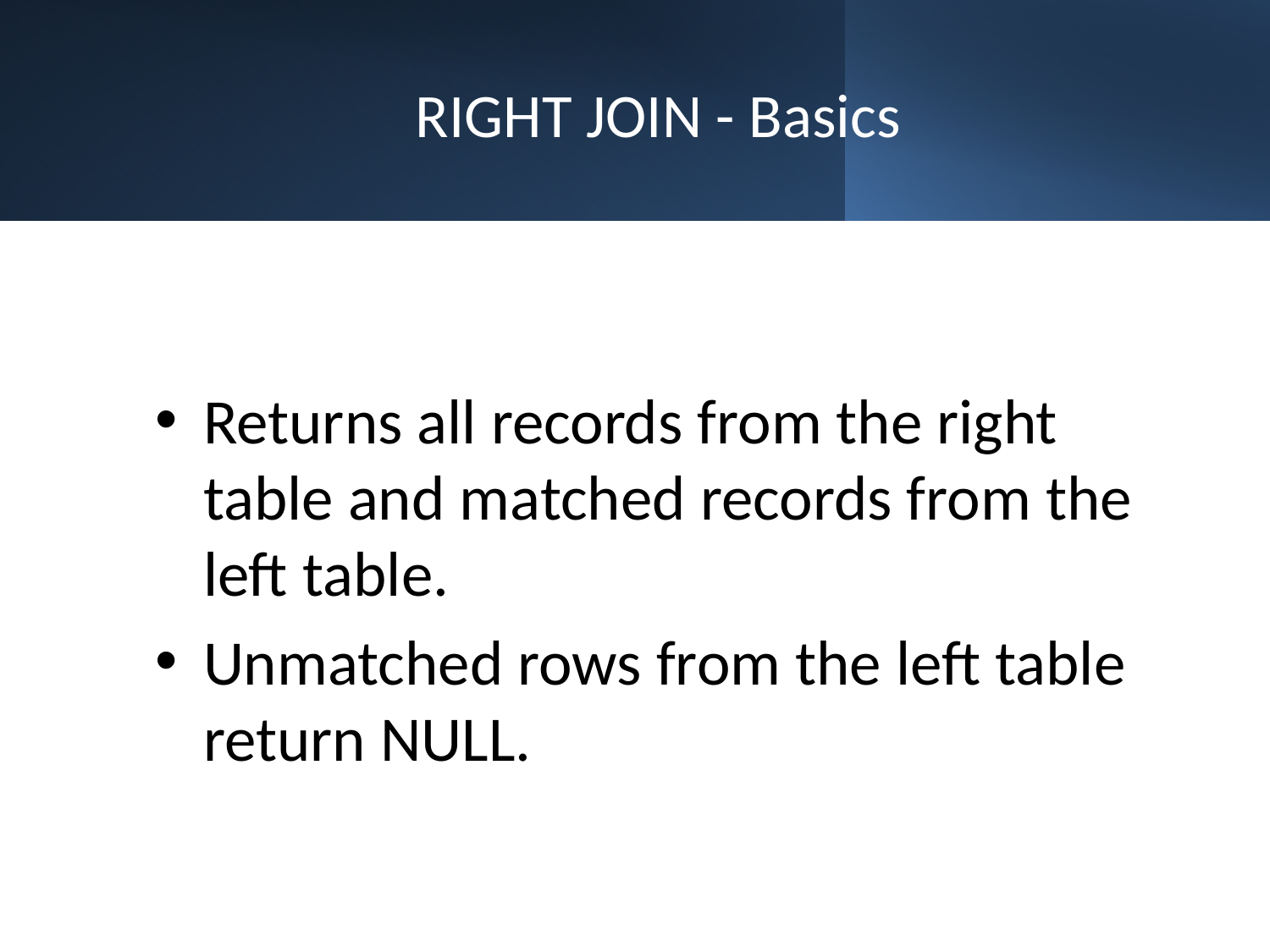

# RIGHT JOIN - Basics
Returns all records from the right table and matched records from the left table.
Unmatched rows from the left table return NULL.